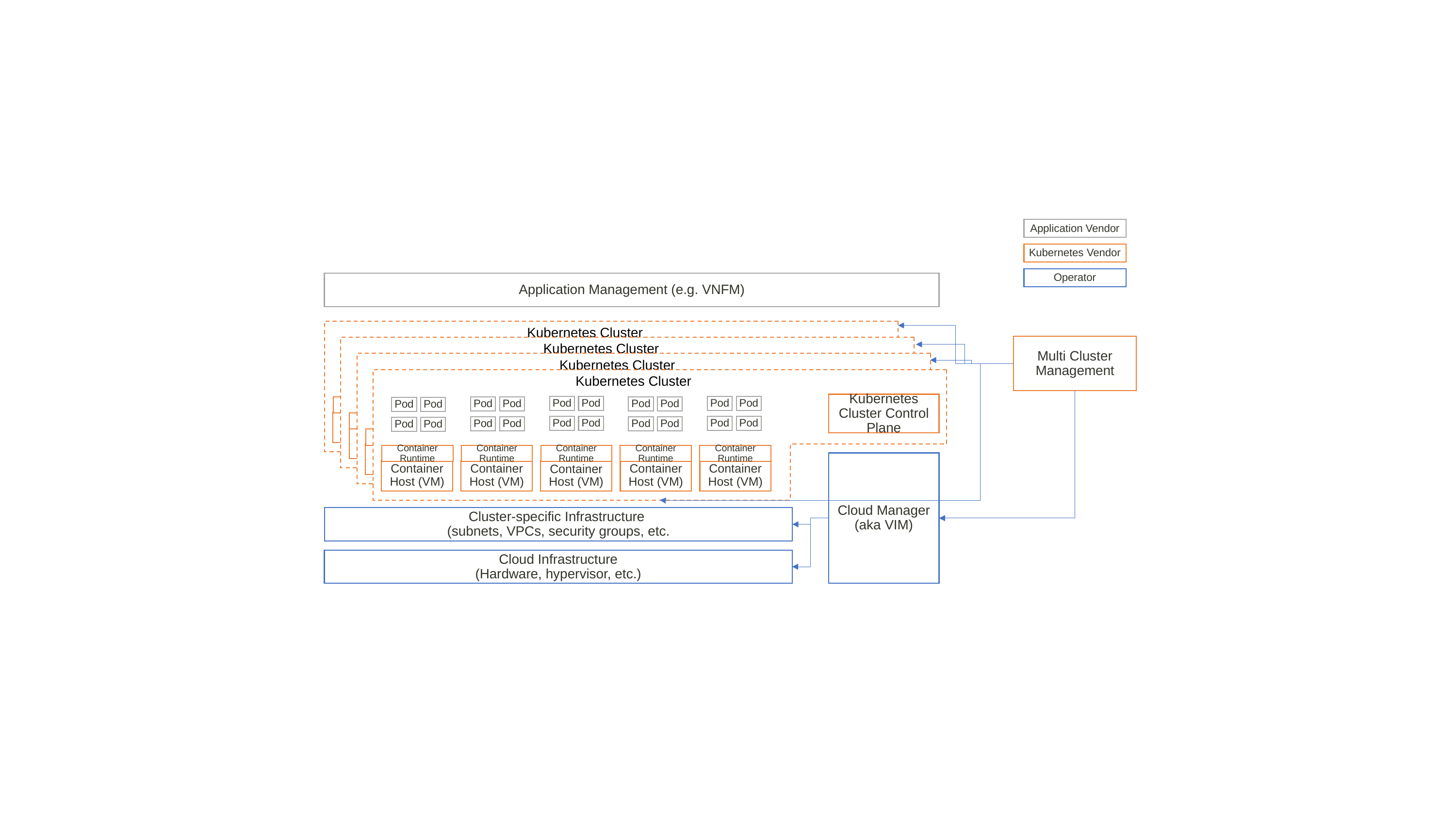

Application Vendor
Kubernetes Vendor
Operator
Application Management (e.g. VNFM)

Kubernetes Cluster
Kubernetes Cluster Control Plane
Pod
Pod
Pod
Pod
Pod
Pod
Pod
Pod
Pod
Pod
Pod
Pod
Pod
Pod
Pod
Pod
Pod
Pod
Pod
Pod
Container Runtime
Container Runtime
Container Runtime
Container Runtime
Container Runtime
Container Host (VM)
Container Host (VM)
Container Host (VM)
Container Host (VM)
Container Host (VM)
Multi Cluster Management

Kubernetes Cluster
Kubernetes Cluster Control Plane
Pod
Pod
Pod
Pod
Pod
Pod
Pod
Pod
Pod
Pod
Pod
Pod
Pod
Pod
Pod
Pod
Pod
Pod
Pod
Pod
Container Runtime
Container Runtime
Container Runtime
Container Runtime
Container Runtime
Container Host (VM)
Container Host (VM)
Container Host (VM)
Container Host (VM)
Container Host (VM)

Kubernetes Cluster
Kubernetes Cluster Control Plane
Pod
Pod
Pod
Pod
Pod
Pod
Pod
Pod
Pod
Pod
Pod
Pod
Pod
Pod
Pod
Pod
Pod
Pod
Pod
Pod
Container Runtime
Container Runtime
Container Runtime
Container Runtime
Container Runtime
Container Host (VM)
Container Host (VM)
Container Host (VM)
Container Host (VM)
Container Host (VM)

Kubernetes Cluster
Kubernetes Cluster Control Plane
Pod
Pod
Pod
Pod
Pod
Pod
Pod
Pod
Pod
Pod
Pod
Pod
Pod
Pod
Pod
Pod
Pod
Pod
Pod
Pod
Container Runtime
Container Runtime
Container Runtime
Container Runtime
Container Runtime
Container Host (VM)
Container Host (VM)
Container Host (VM)
Container Host (VM)
Container Host (VM)
Cloud Manager
(aka VIM)
Cluster-specific Infrastructure
(subnets, VPCs, security groups, etc.
Cloud Infrastructure
(Hardware, hypervisor, etc.)